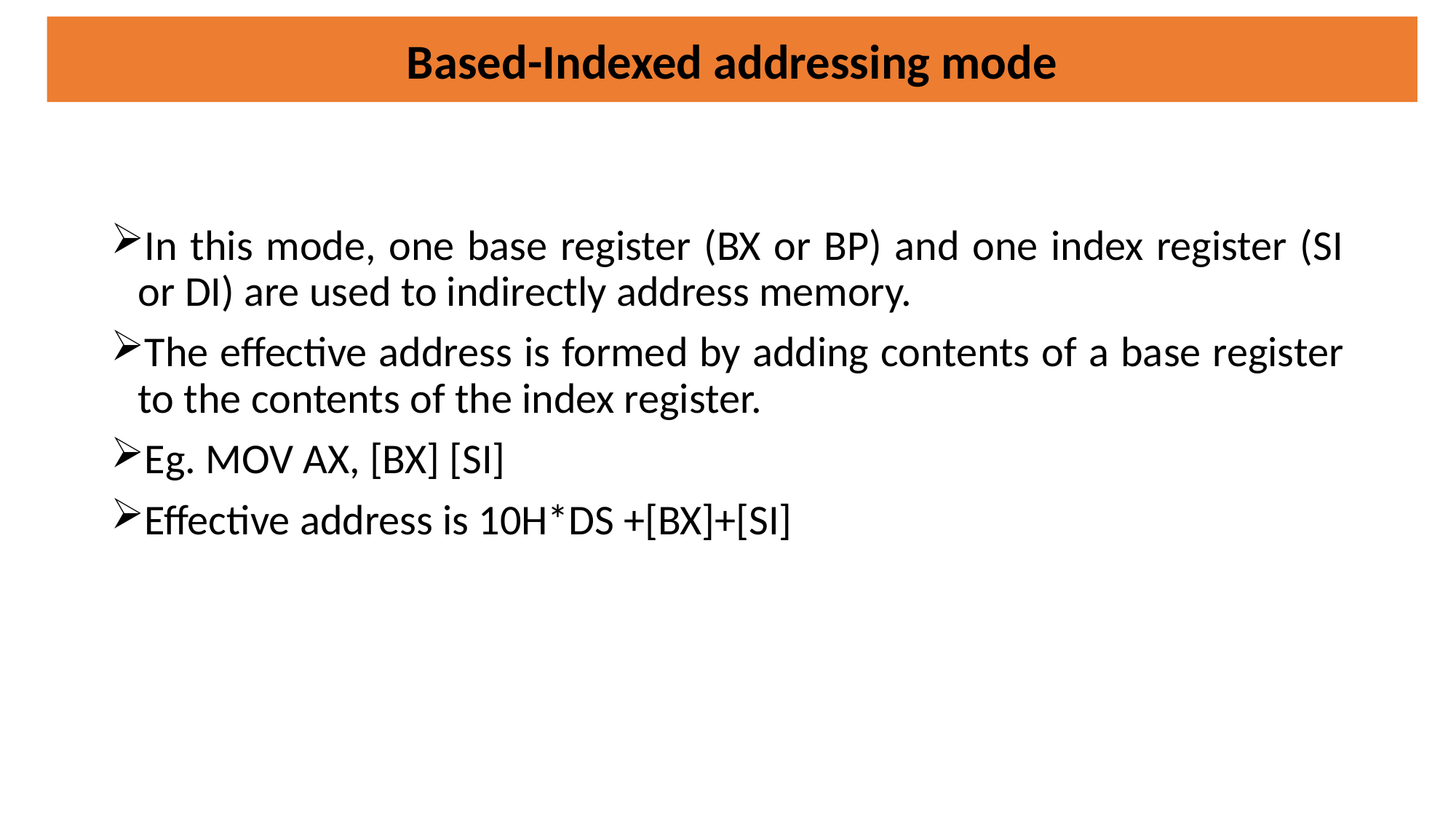

Based-Indexed addressing mode
In this mode, one base register (BX or BP) and one index register (SI or DI) are used to indirectly address memory.
The effective address is formed by adding contents of a base register to the contents of the index register.
Eg. MOV AX, [BX] [SI]
Effective address is 10H*DS +[BX]+[SI]